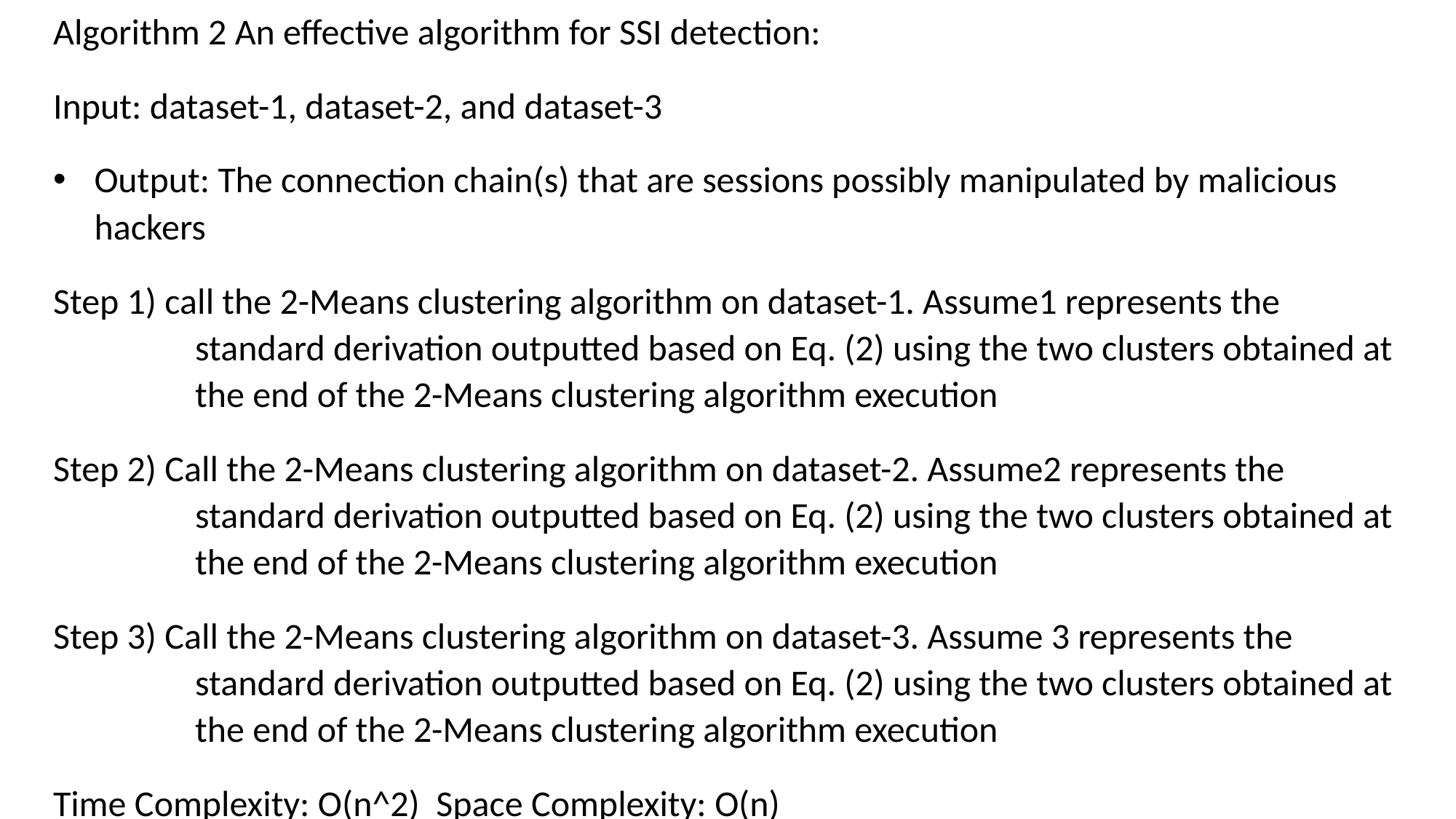

Algorithm 2 An effective algorithm for SSI detection:
Input: dataset-1, dataset-2, and dataset-3
Output: The connection chain(s) that are sessions possibly manipulated by malicious hackers
Step 1) call the 2-Means clustering algorithm on dataset-1. Assume1 represents the 	 	    standard derivation outputted based on Eq. (2) using the two clusters obtained at 	    the end of the 2-Means clustering algorithm execution
Step 2) Call the 2-Means clustering algorithm on dataset-2. Assume2 represents the 	  	    standard derivation outputted based on Eq. (2) using the two clusters obtained at 	    the end of the 2-Means clustering algorithm execution
Step 3) Call the 2-Means clustering algorithm on dataset-3. Assume 3 represents the 	  	    standard derivation outputted based on Eq. (2) using the two clusters obtained at 	    the end of the 2-Means clustering algorithm execution
Time Complexity: O(n^2)  Space Complexity: O(n)